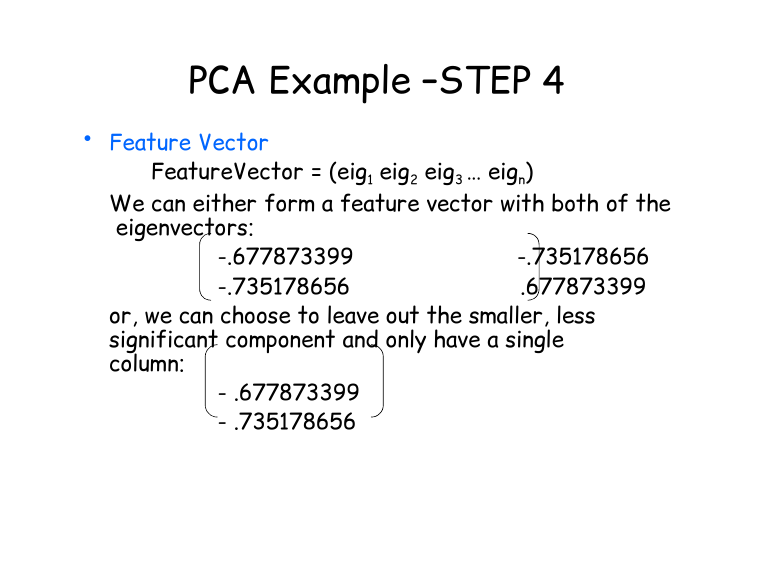

# PCA Example –STEP 4
Feature Vector
FeatureVector = (eig1 eig2 eig3 … eign)
We can either form a feature vector with both of the  eigenvectors:
-.677873399	-.735178656
-.735178656	.677873399
or, we can choose to leave out the smaller, less  significant component and only have a single column:
- .677873399
- .735178656